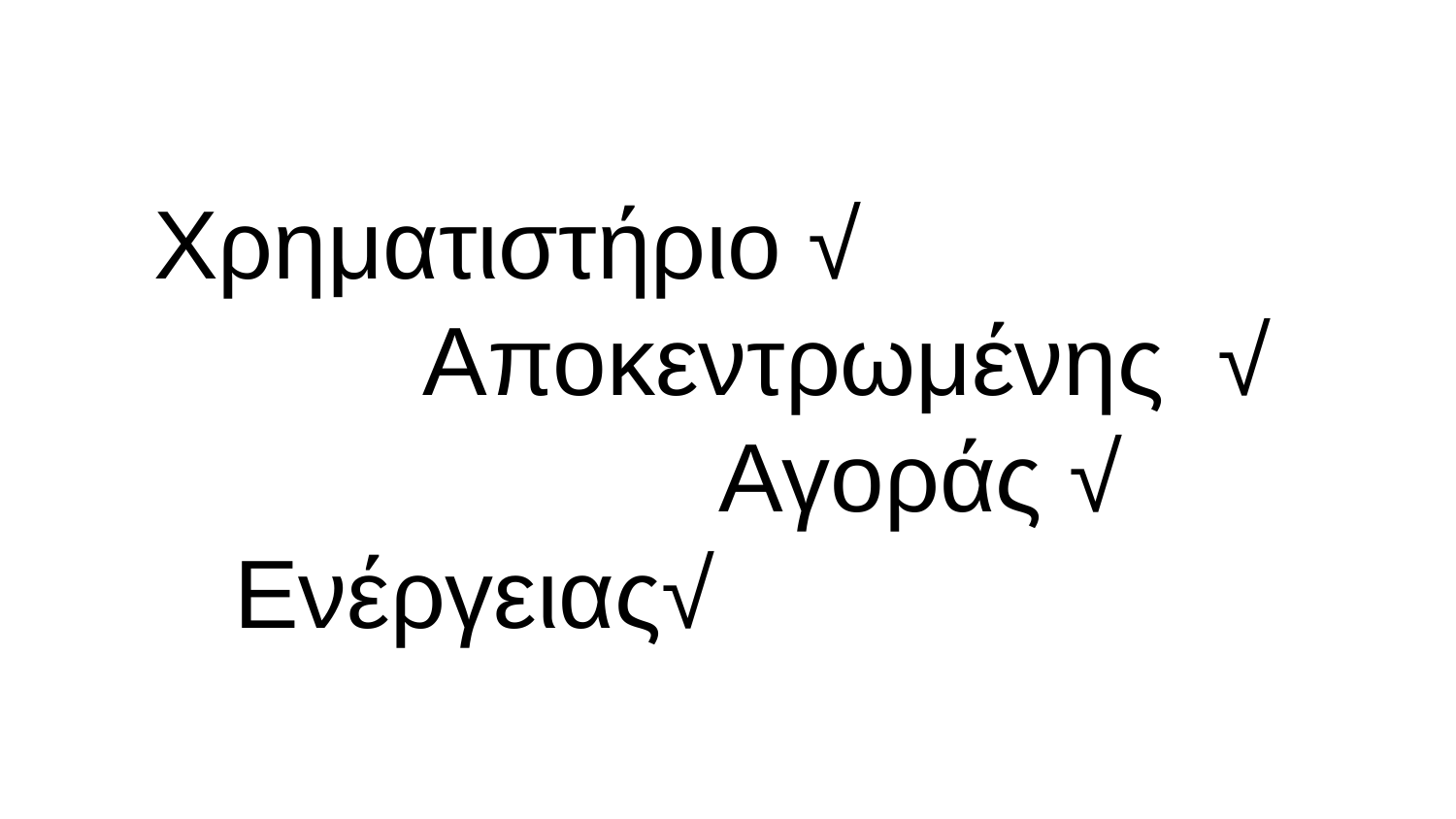

Χρηματιστήριο √
             Αποκεντρωμένης  √
                        Αγοράς √                Ενέργειας√